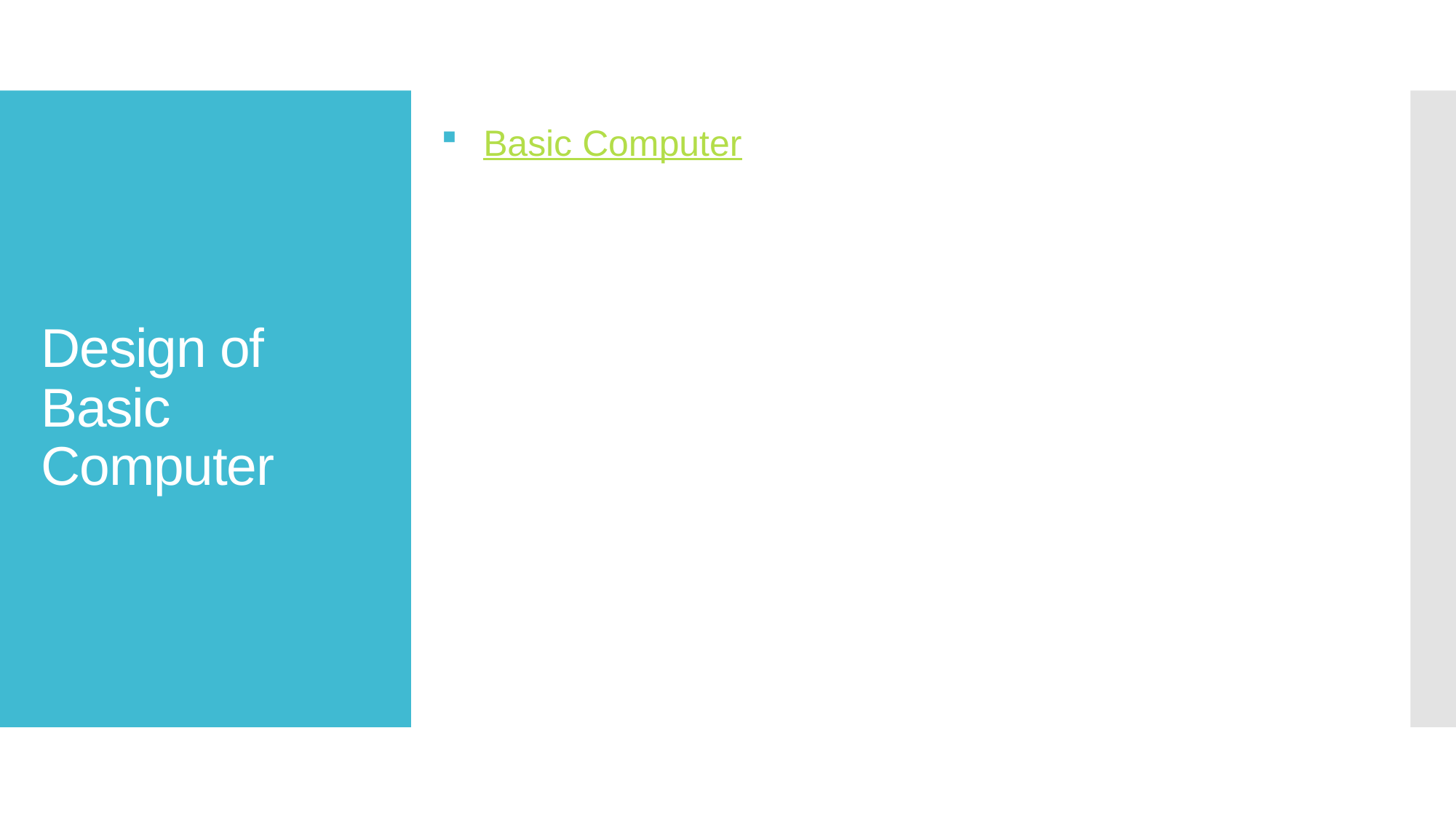

Basic Computer
# Design of Basic Computer